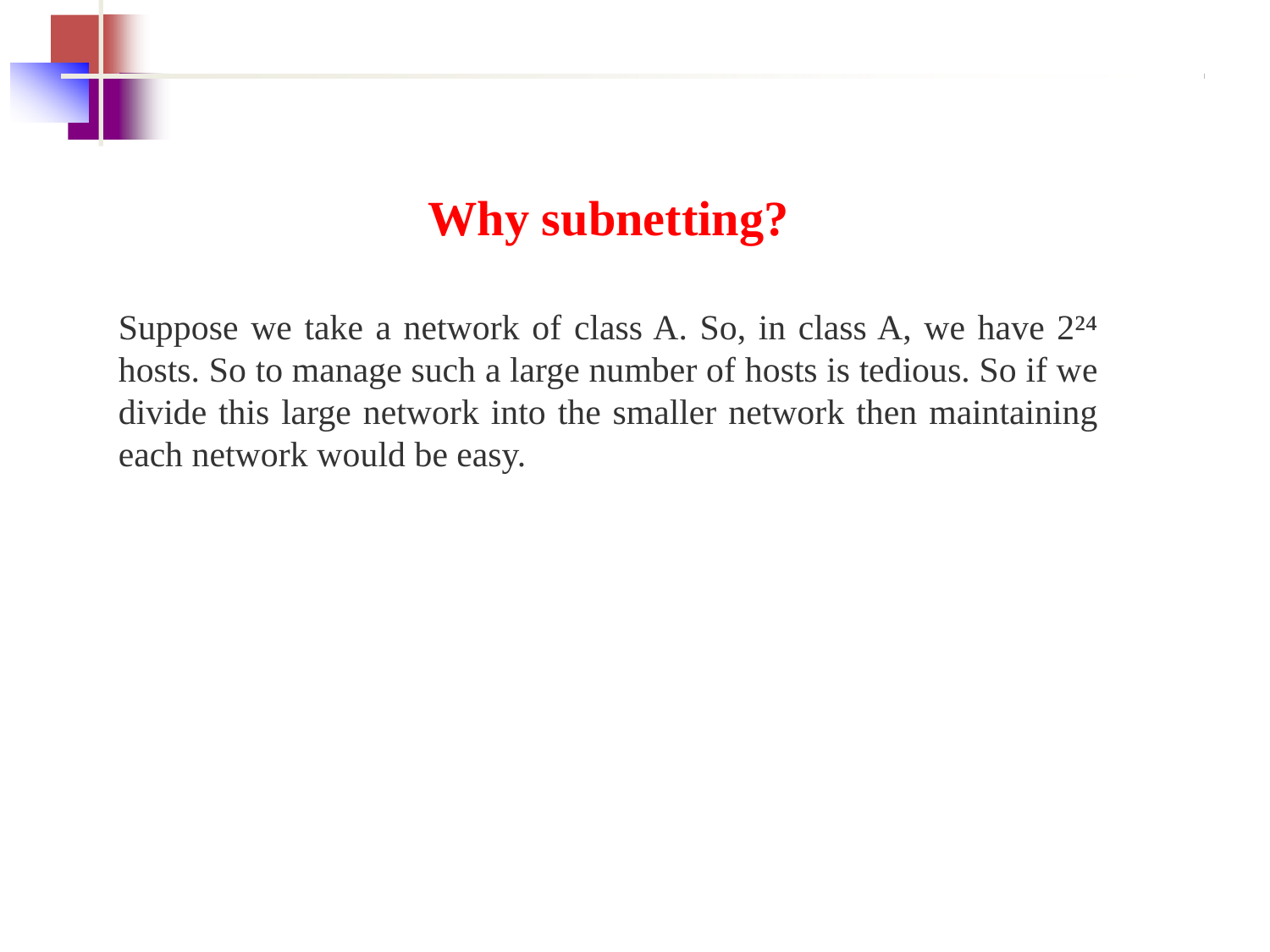

Why subnetting?

Suppose we take a network of class A. So, in class A, we have 2²⁴ hosts. So to manage such a large number of hosts is tedious. So if we divide this large network into the smaller network then maintaining each network would be easy.